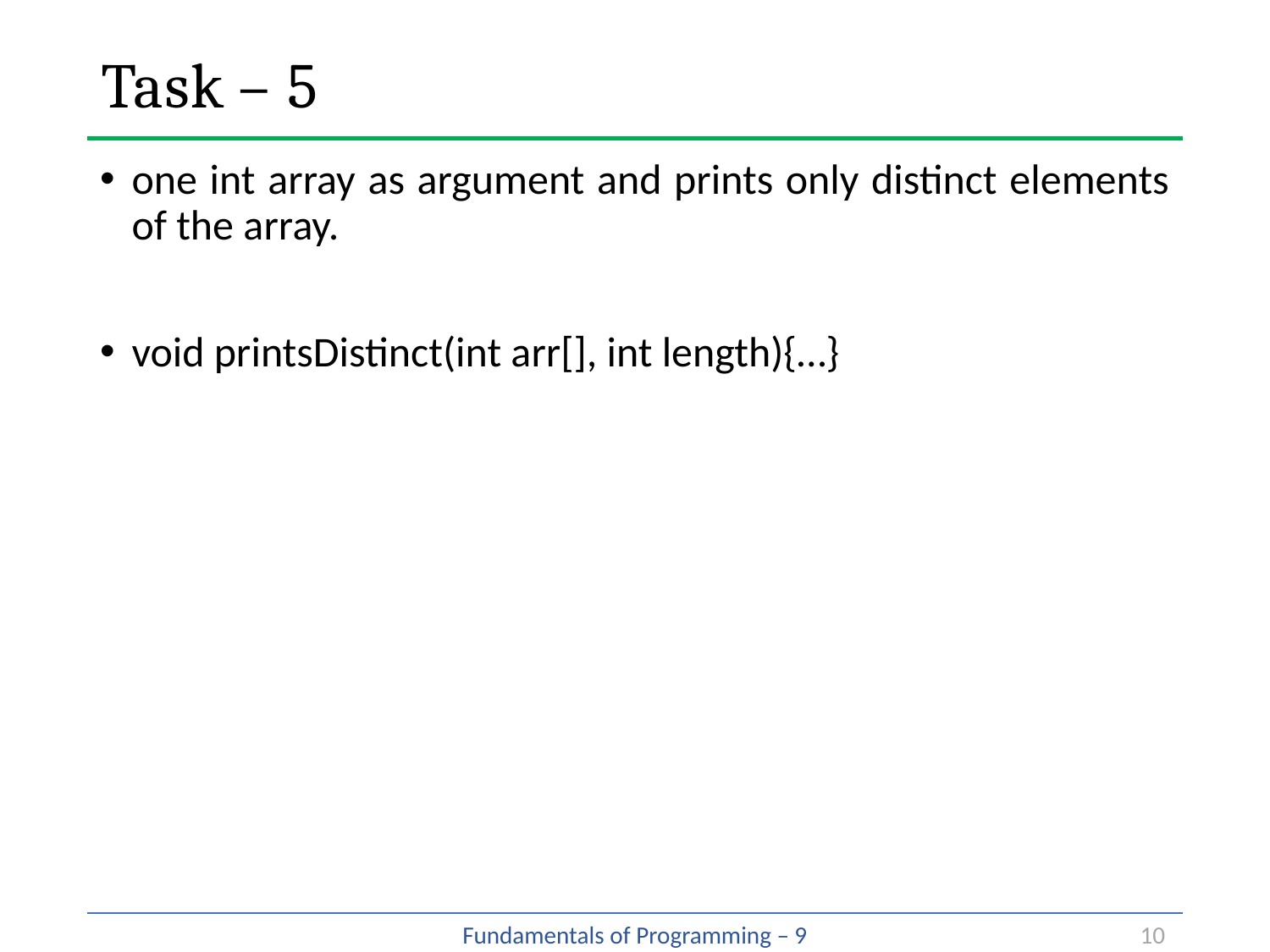

# Task – 5
one int array as argument and prints only distinct elements of the array.

void printsDistinct(int arr[], int length){…}
10